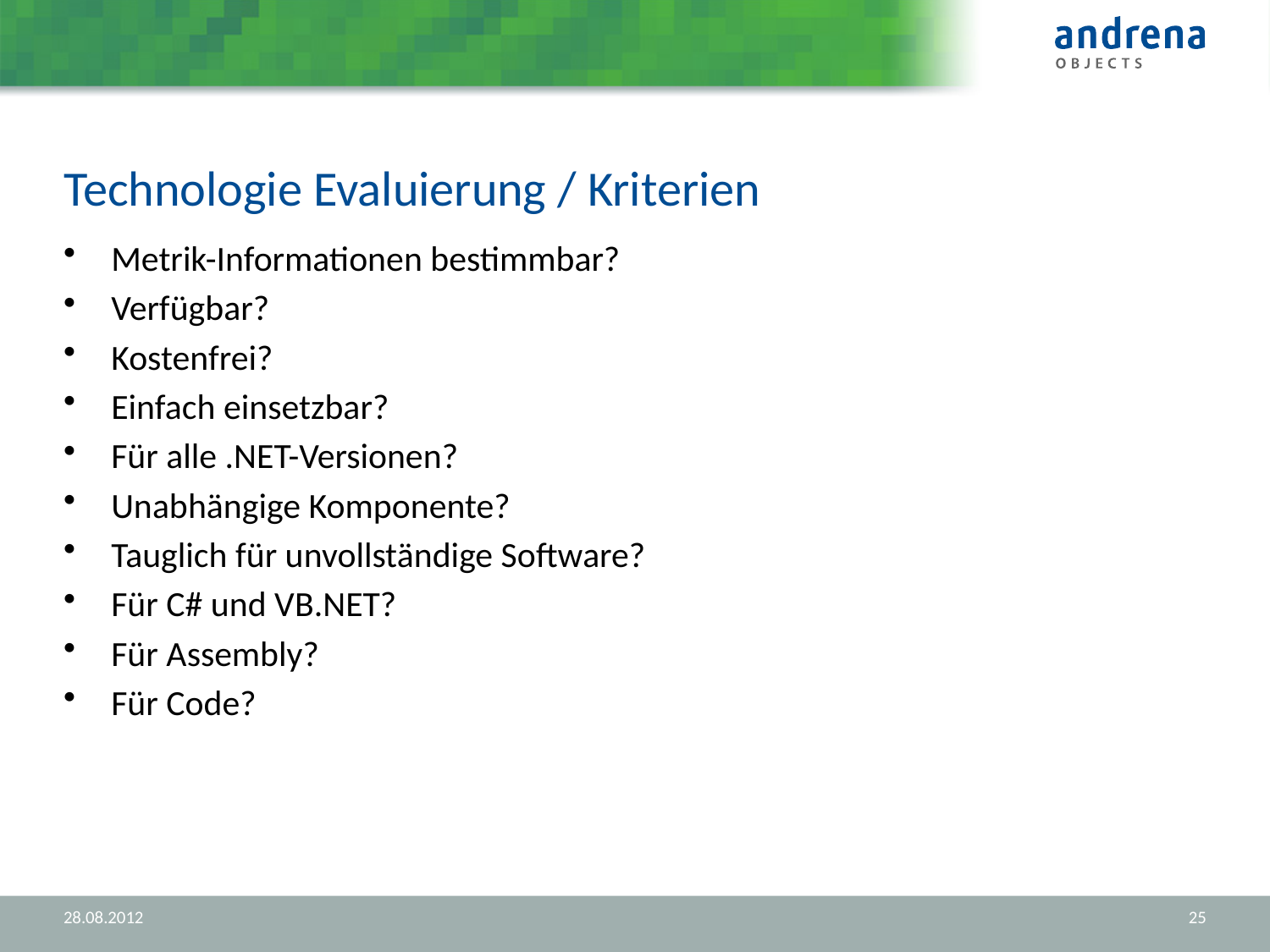

# Technologie Evaluierung / Kriterien
Metrik-Informationen bestimmbar?
Verfügbar?
Kostenfrei?
Einfach einsetzbar?
Für alle .NET-Versionen?
Unabhängige Komponente?
Tauglich für unvollständige Software?
Für C# und VB.NET?
Für Assembly?
Für Code?
28.08.2012
25